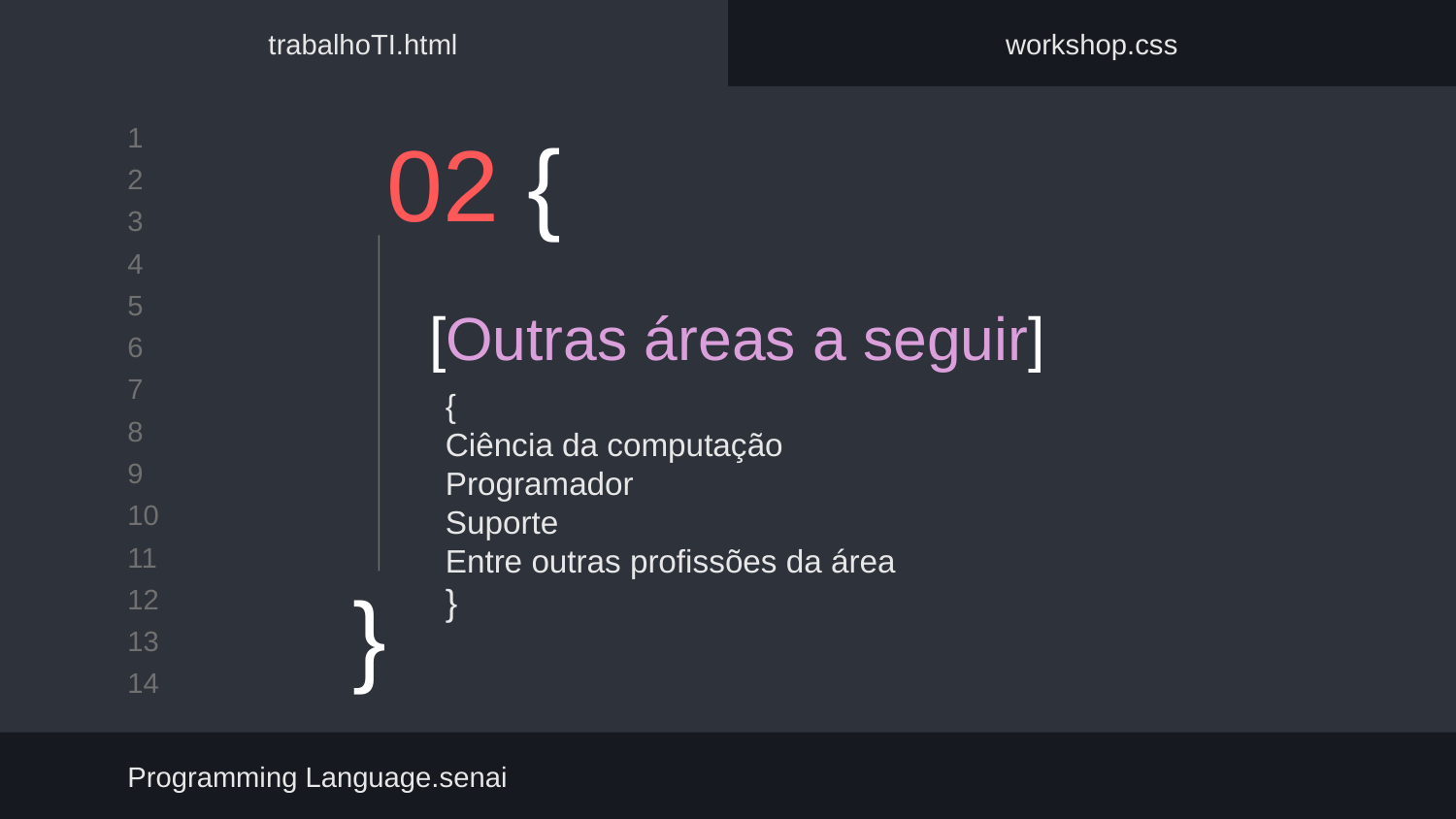

trabalhoTI.html
workshop.css
# 02 {
[Outras áreas a seguir]
{
Ciência da computação
Programador
Suporte
Entre outras profissões da área
}
}
Programming Language.senai